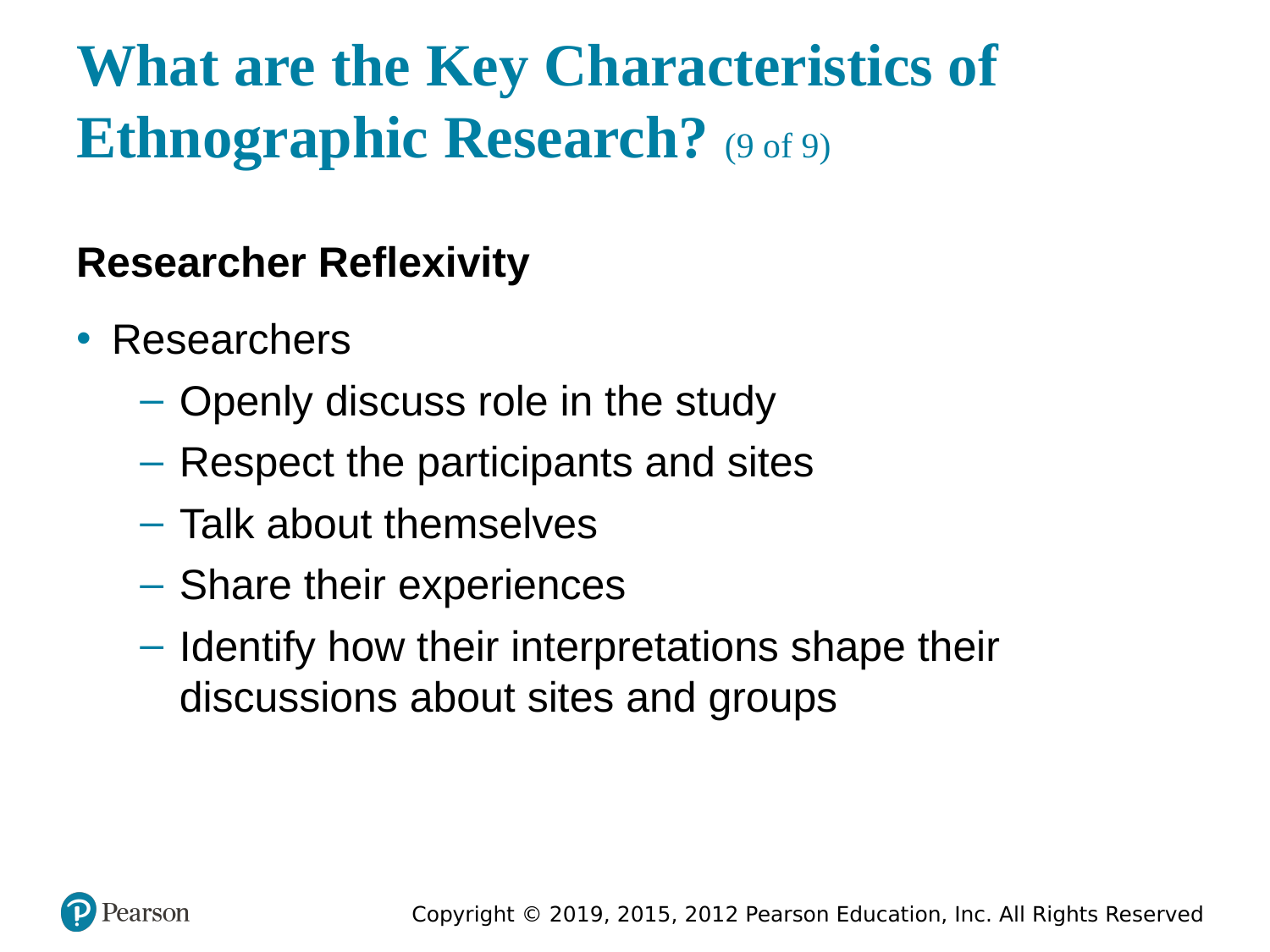

# What are the Key Characteristics of Ethnographic Research? (9 of 9)
Researcher Reflexivity
Researchers
Openly discuss role in the study
Respect the participants and sites
Talk about themselves
Share their experiences
Identify how their interpretations shape their discussions about sites and groups